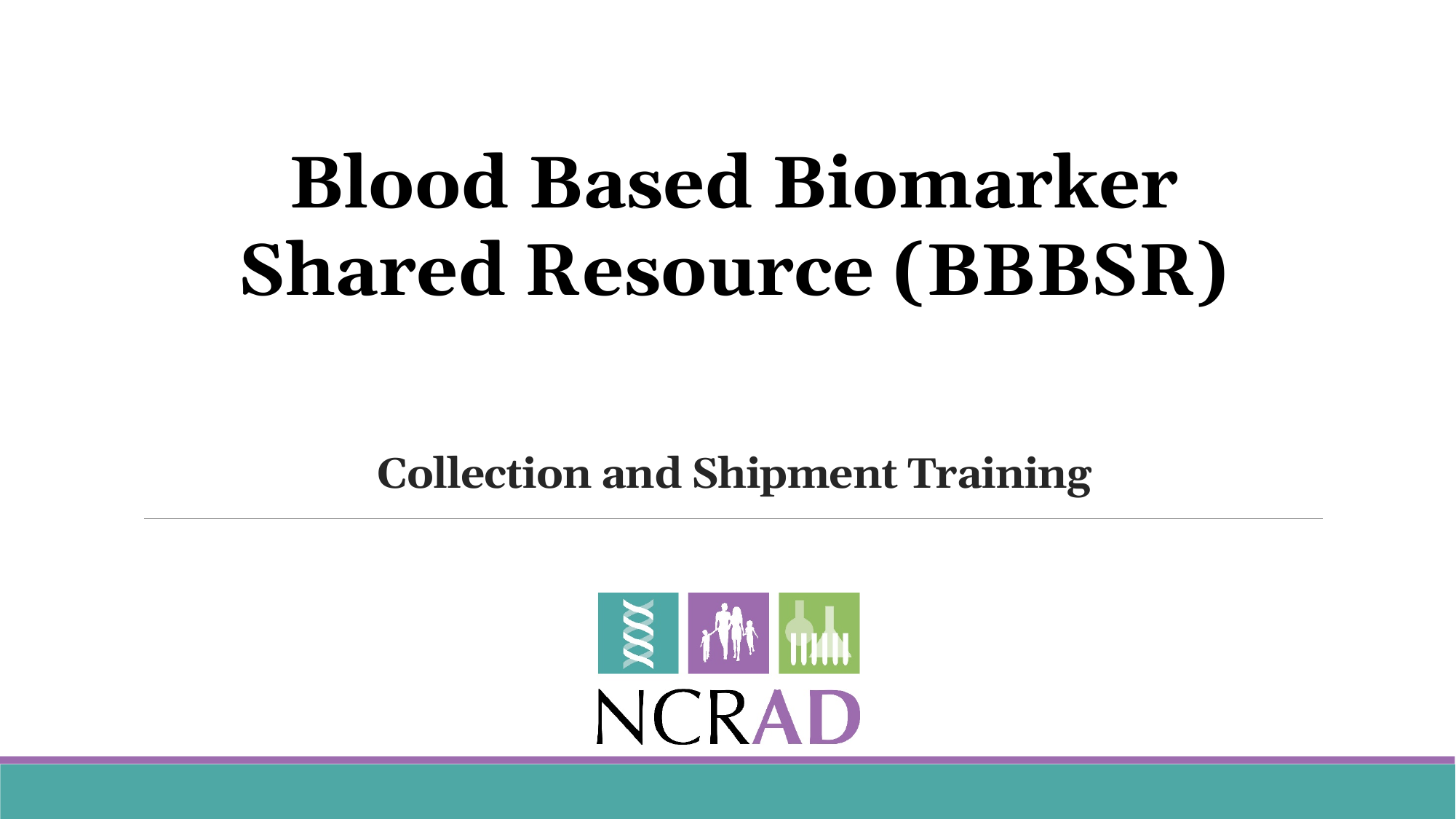

Blood Based Biomarker Shared Resource (BBBSR)
# Collection and Shipment Training